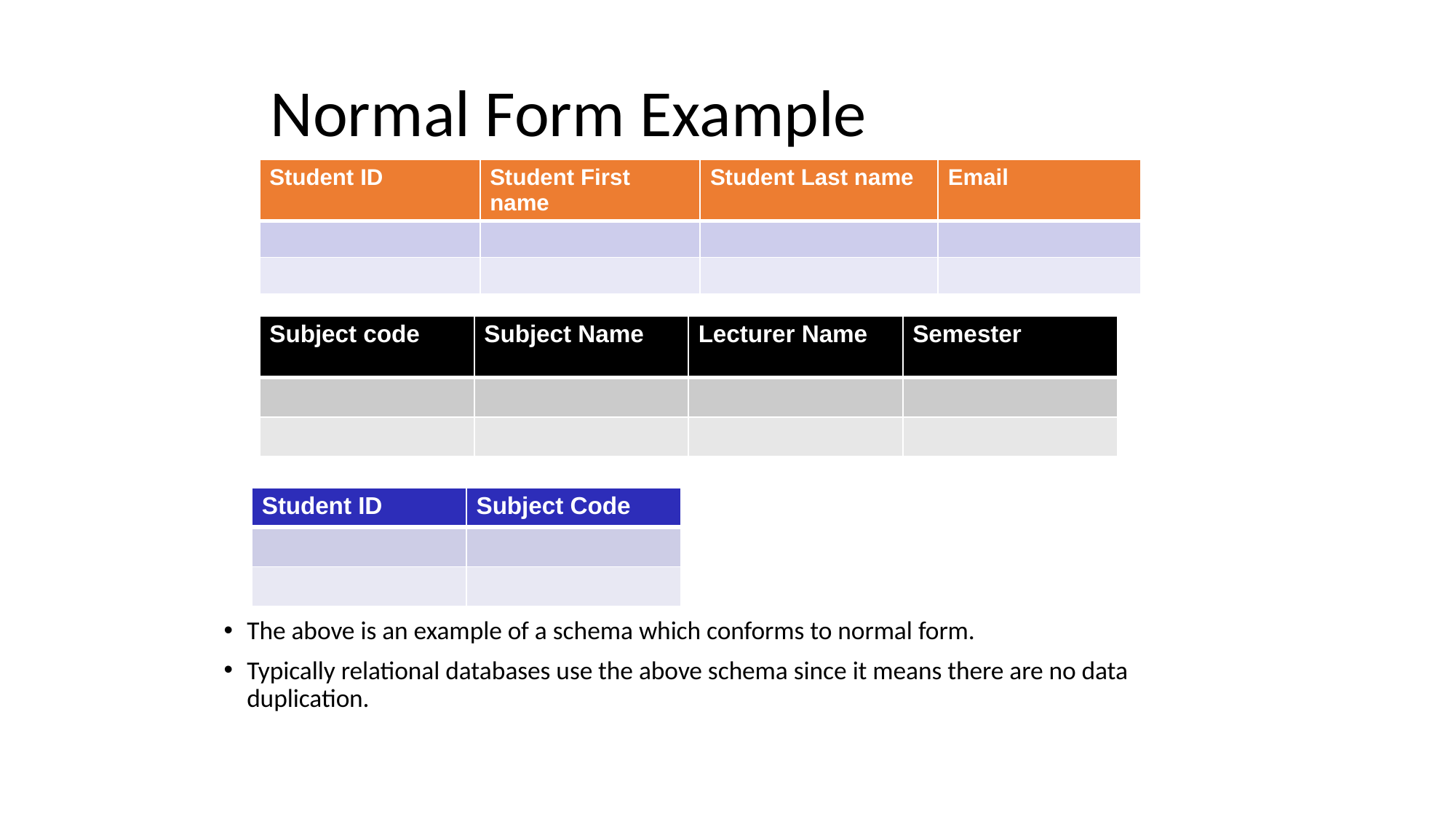

# Normal Form Example
| Student ID | Student First name | Student Last name | Email |
| --- | --- | --- | --- |
|  |  |  |  |
|  |  |  |  |
| Subject code | Subject Name | Lecturer Name | Semester |
| --- | --- | --- | --- |
|  |  |  |  |
|  |  |  |  |
| Student ID | Subject Code |
| --- | --- |
|  |  |
|  |  |
The above is an example of a schema which conforms to normal form.
Typically relational databases use the above schema since it means there are no data duplication.